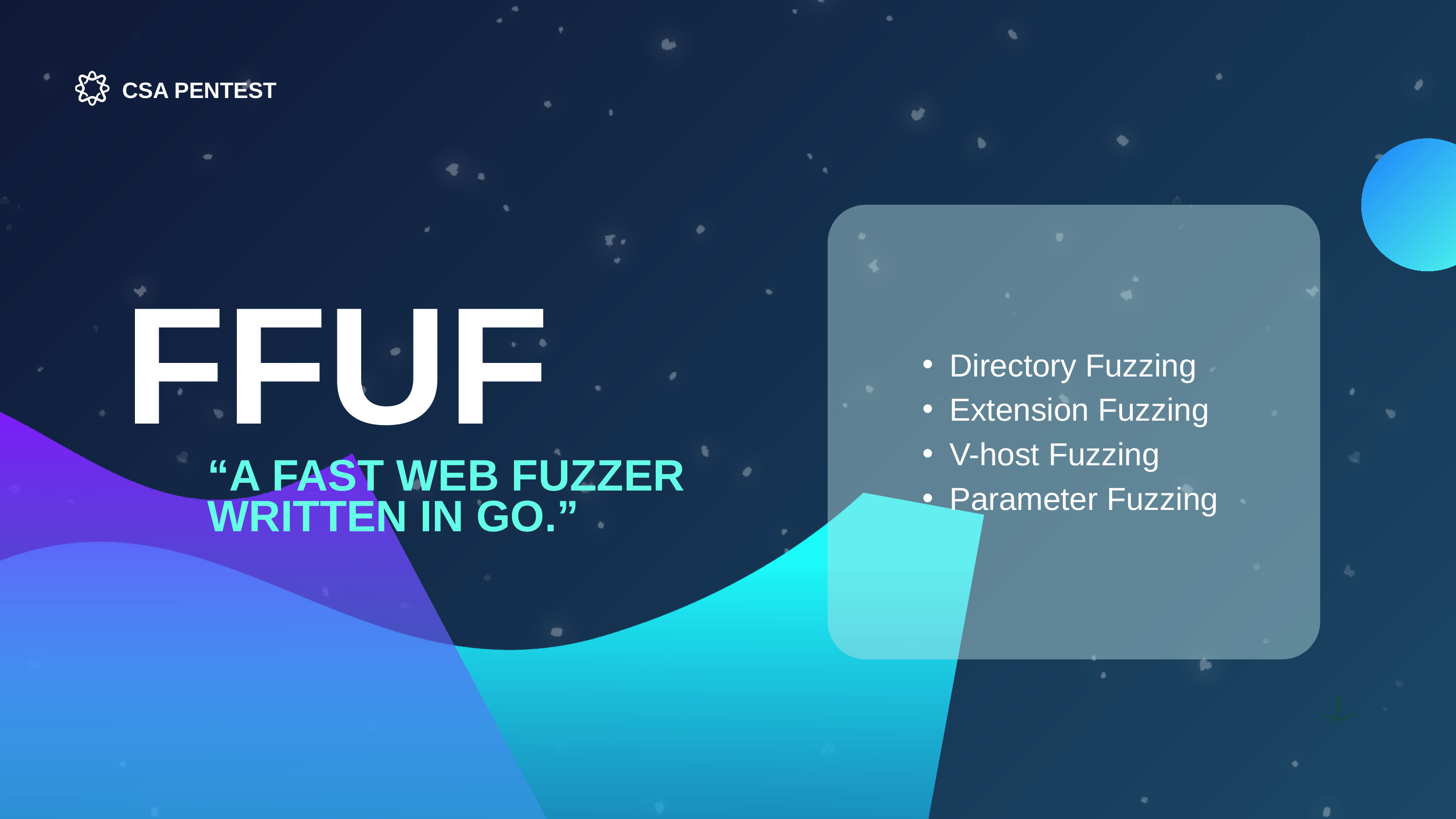

CSA PENTEST

FFUF
Directory Fuzzing
Extension Fuzzing
V-host Fuzzing
Parameter Fuzzing

“A FAST WEB FUZZER WRITTEN IN GO.”